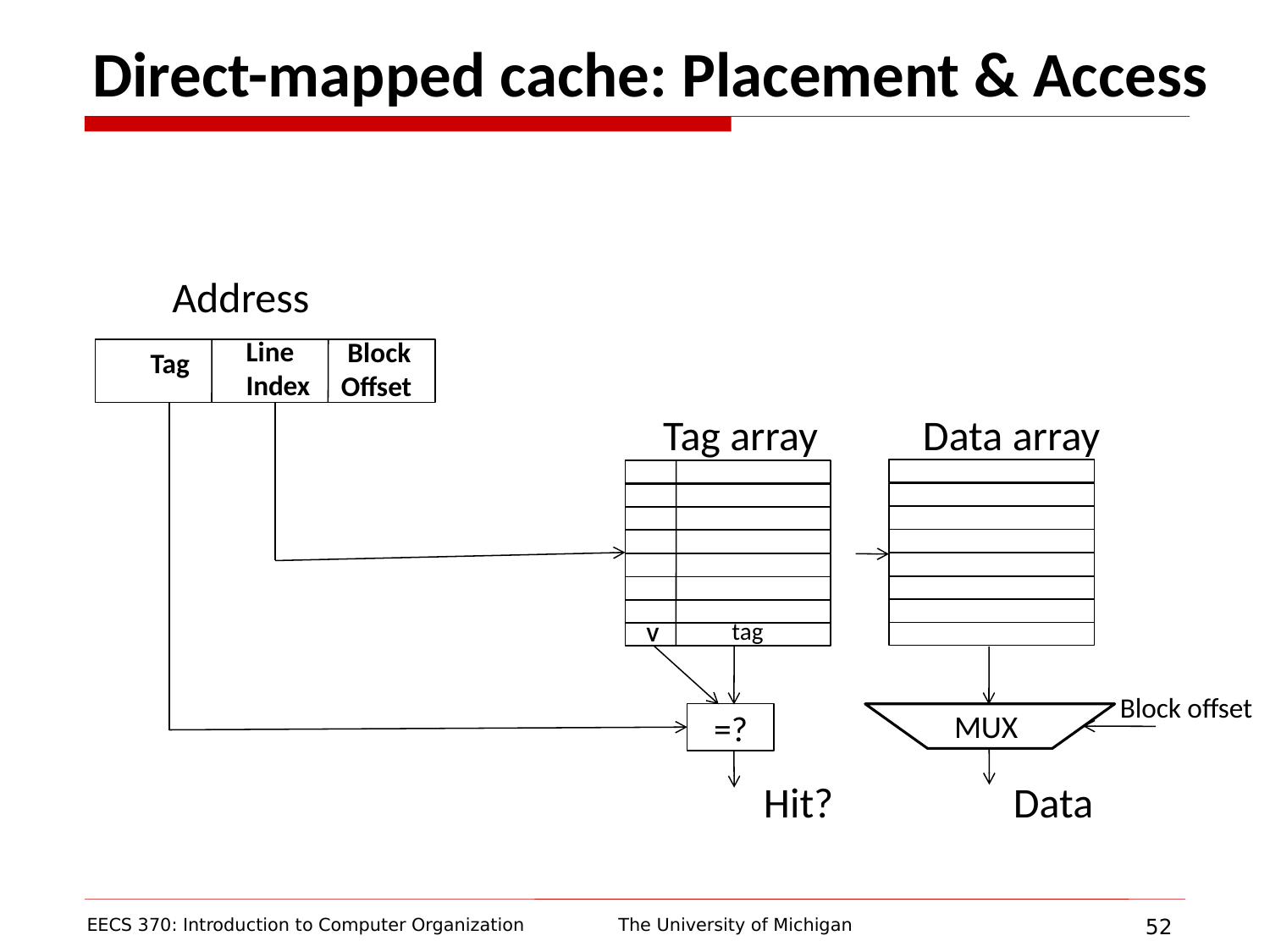

# Direct-mapped cache: Placement & Access
Address
Line
Index
 Block
Offset
Tag

Data array
Tag array

tag
V
Block offset
=?
MUX

Hit?
Data
EECS 370: Introduction to Computer Organization

52